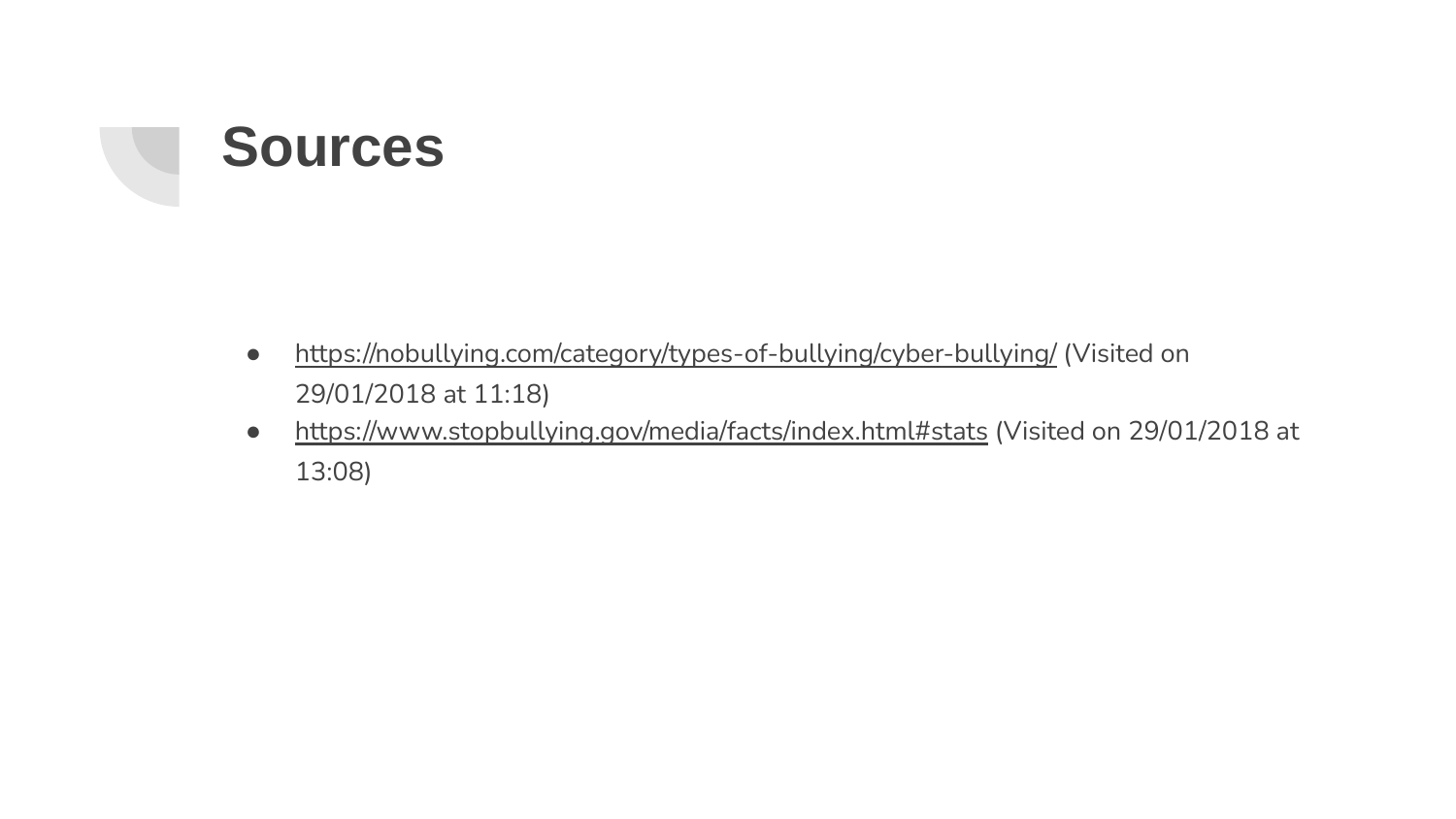

# Sources
https://nobullying.com/category/types-of-bullying/cyber-bullying/ (Visited on 29/01/2018 at 11:18)
https://www.stopbullying.gov/media/facts/index.html#stats (Visited on 29/01/2018 at 13:08)